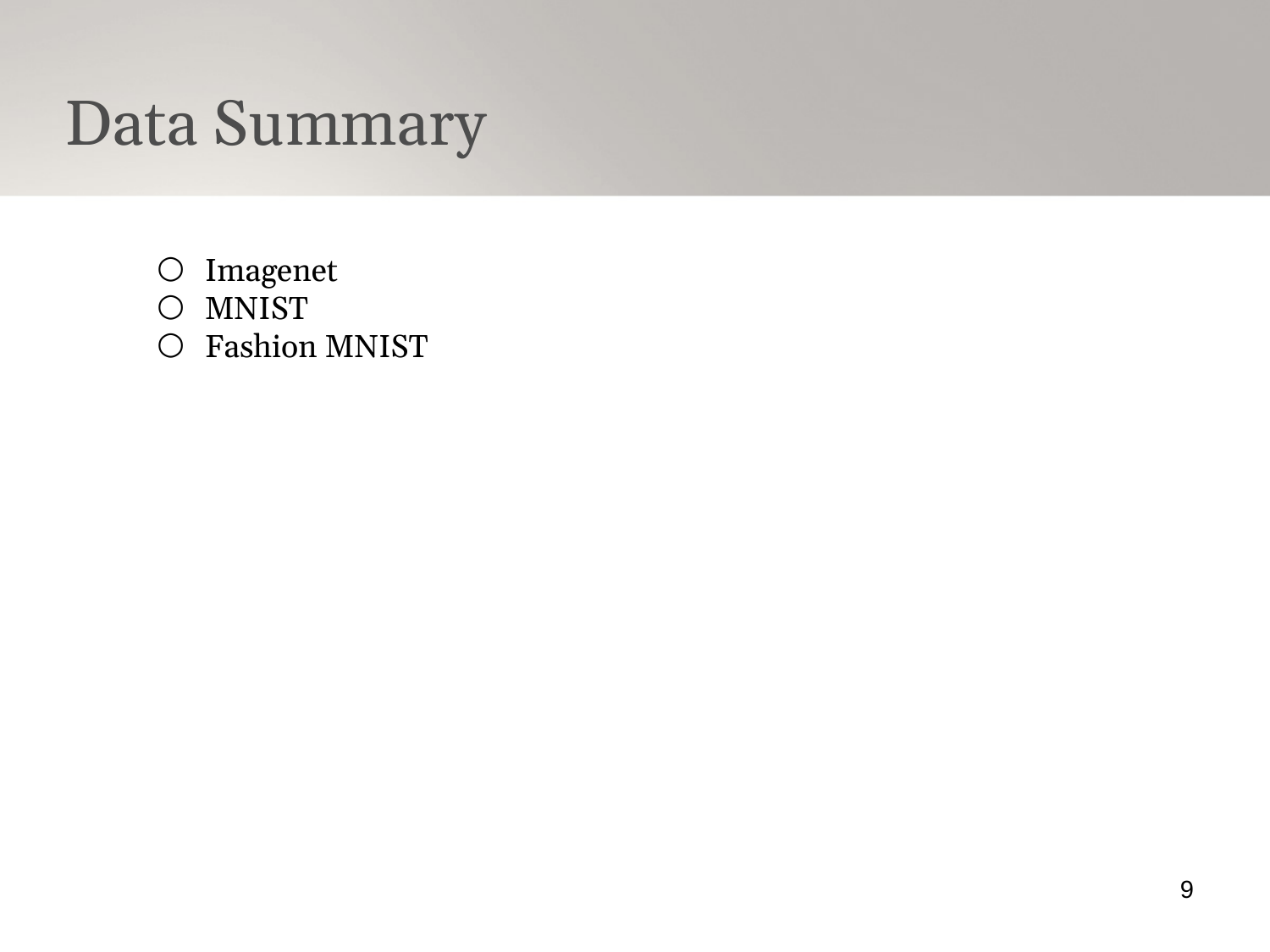

Data Summary
Imagenet
MNIST
Fashion MNIST
9